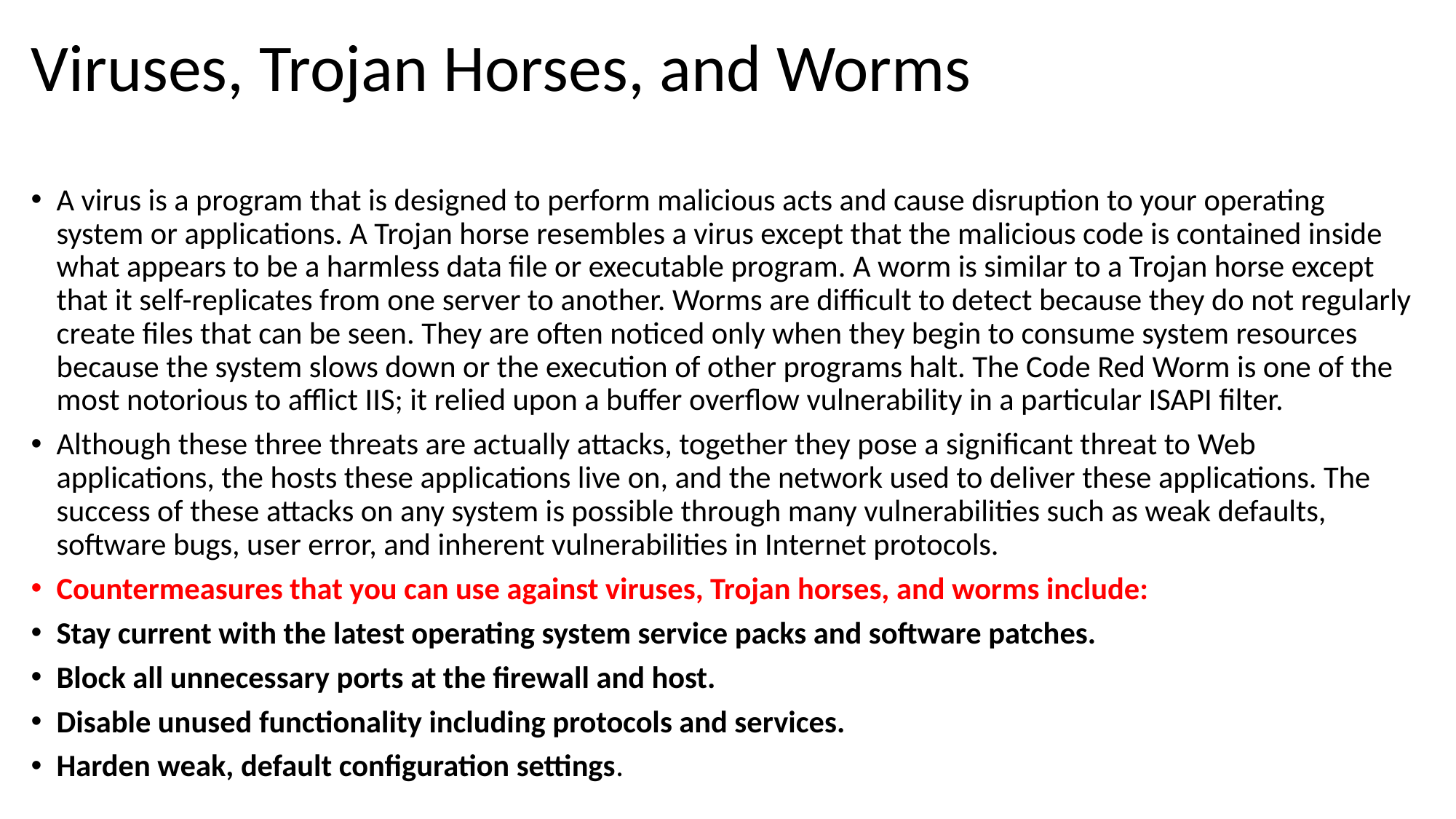

# Viruses, Trojan Horses, and Worms
A virus is a program that is designed to perform malicious acts and cause disruption to your operating system or applications. A Trojan horse resembles a virus except that the malicious code is contained inside what appears to be a harmless data file or executable program. A worm is similar to a Trojan horse except that it self-replicates from one server to another. Worms are difficult to detect because they do not regularly create files that can be seen. They are often noticed only when they begin to consume system resources because the system slows down or the execution of other programs halt. The Code Red Worm is one of the most notorious to afflict IIS; it relied upon a buffer overflow vulnerability in a particular ISAPI filter.
Although these three threats are actually attacks, together they pose a significant threat to Web applications, the hosts these applications live on, and the network used to deliver these applications. The success of these attacks on any system is possible through many vulnerabilities such as weak defaults, software bugs, user error, and inherent vulnerabilities in Internet protocols.
Countermeasures that you can use against viruses, Trojan horses, and worms include:
Stay current with the latest operating system service packs and software patches.
Block all unnecessary ports at the firewall and host.
Disable unused functionality including protocols and services.
Harden weak, default configuration settings.